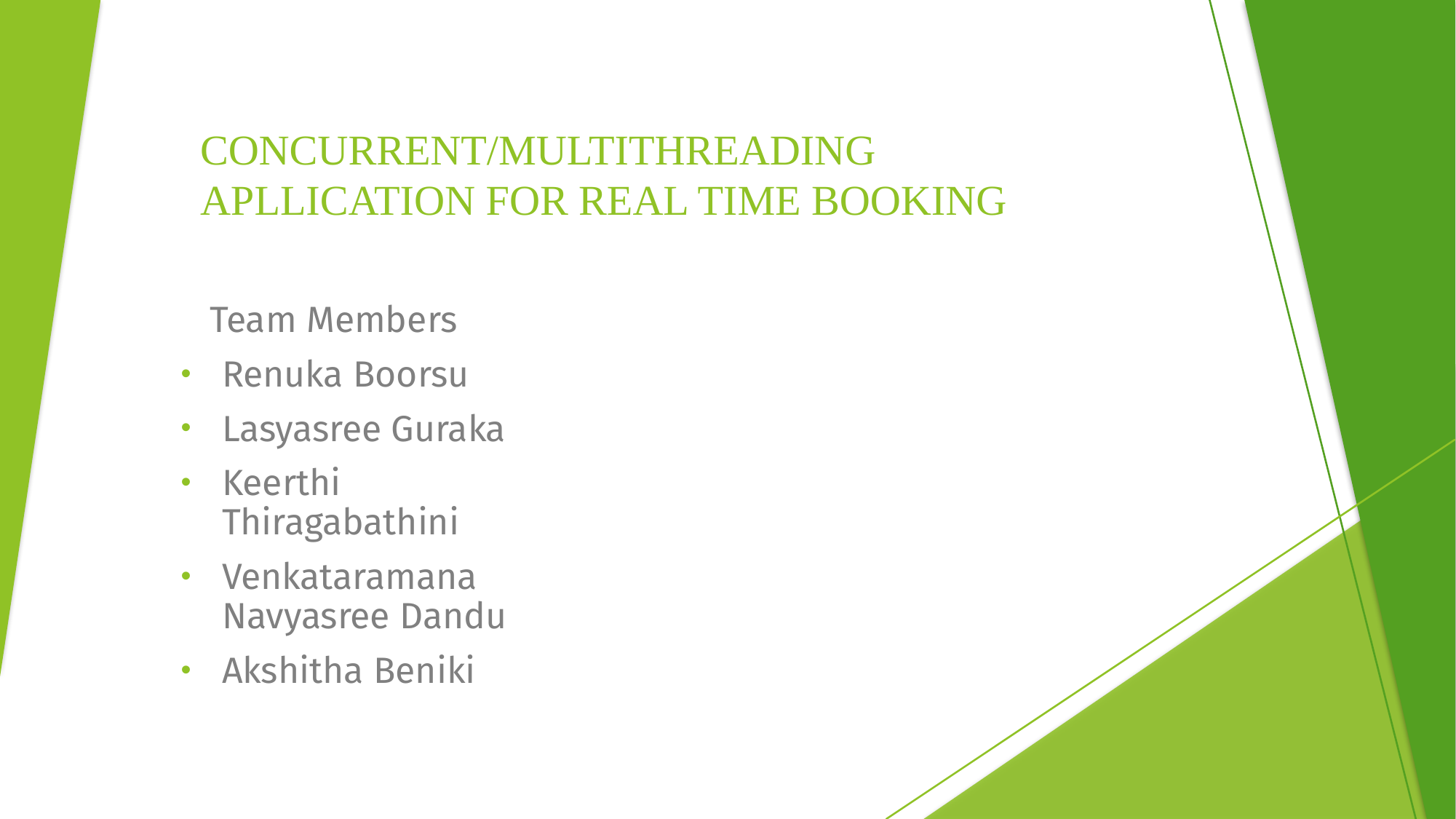

# CONCURRENT/MULTITHREADING APLLICATION FOR REAL TIME BOOKING
   Team Members
Renuka Boorsu
Lasyasree Guraka
Keerthi Thiragabathini
Venkataramana Navyasree Dandu
Akshitha Beniki